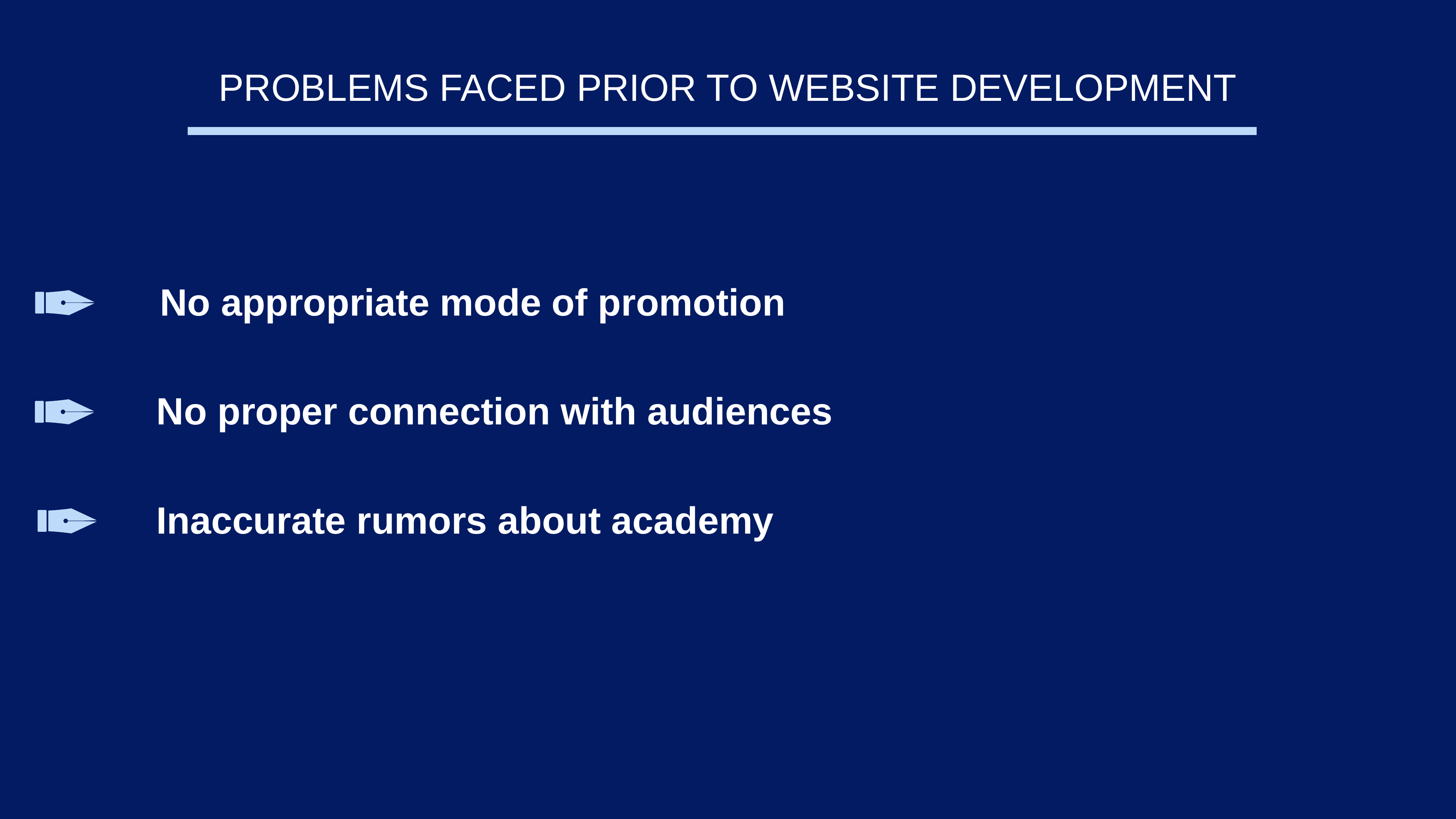

PROBLEMS FACED PRIOR TO WEBSITE DEVELOPMENT

No appropriate mode of promotion

No proper connection with audiences

Inaccurate rumors about academy